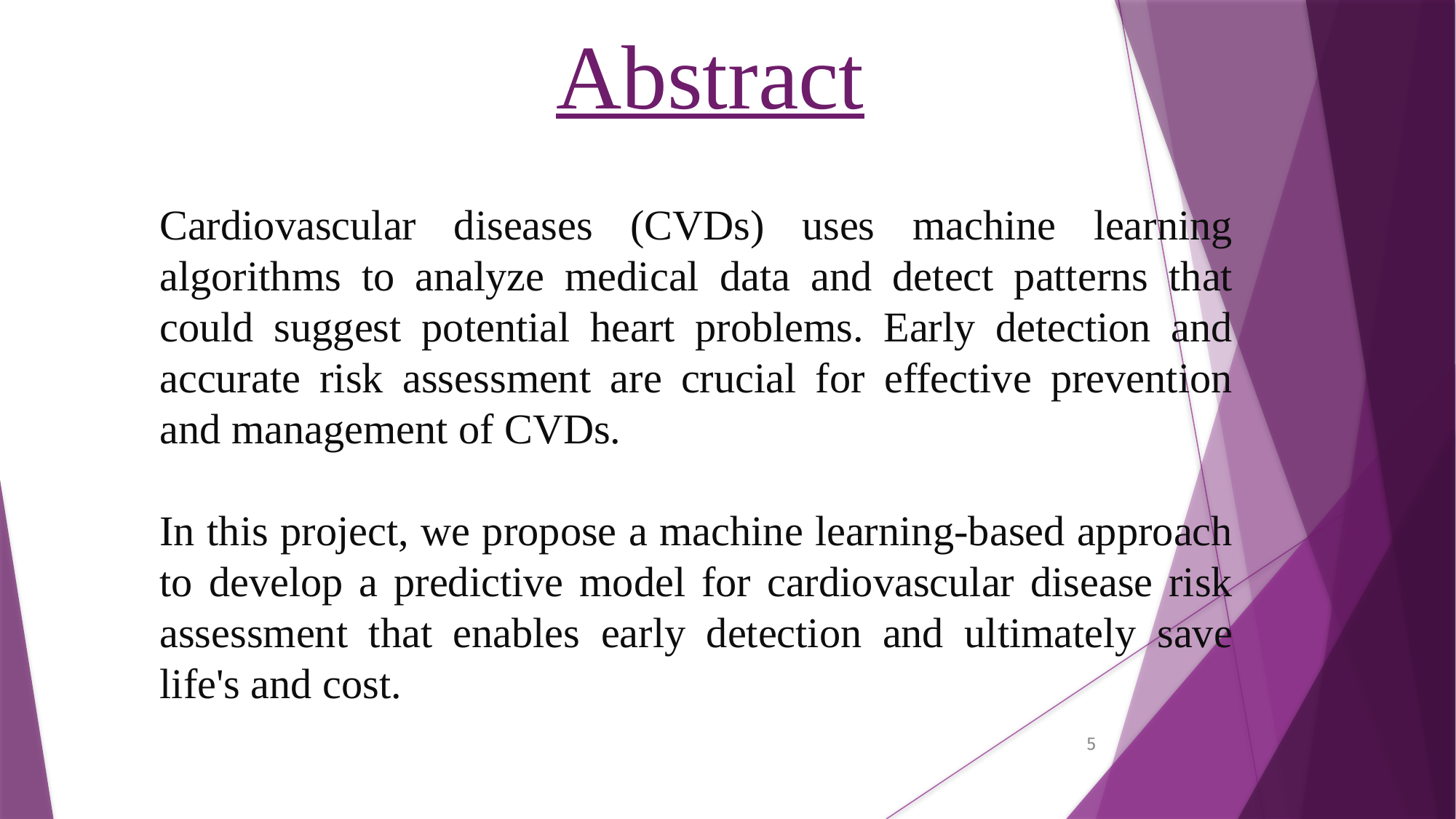

# Abstract
Cardiovascular diseases (CVDs) uses machine learning algorithms to analyze medical data and detect patterns that could suggest potential heart problems. Early detection and accurate risk assessment are crucial for effective prevention and management of CVDs.

In this project, we propose a machine learning-based approach to develop a predictive model for cardiovascular disease risk assessment that enables early detection and ultimately save life's and cost.
5